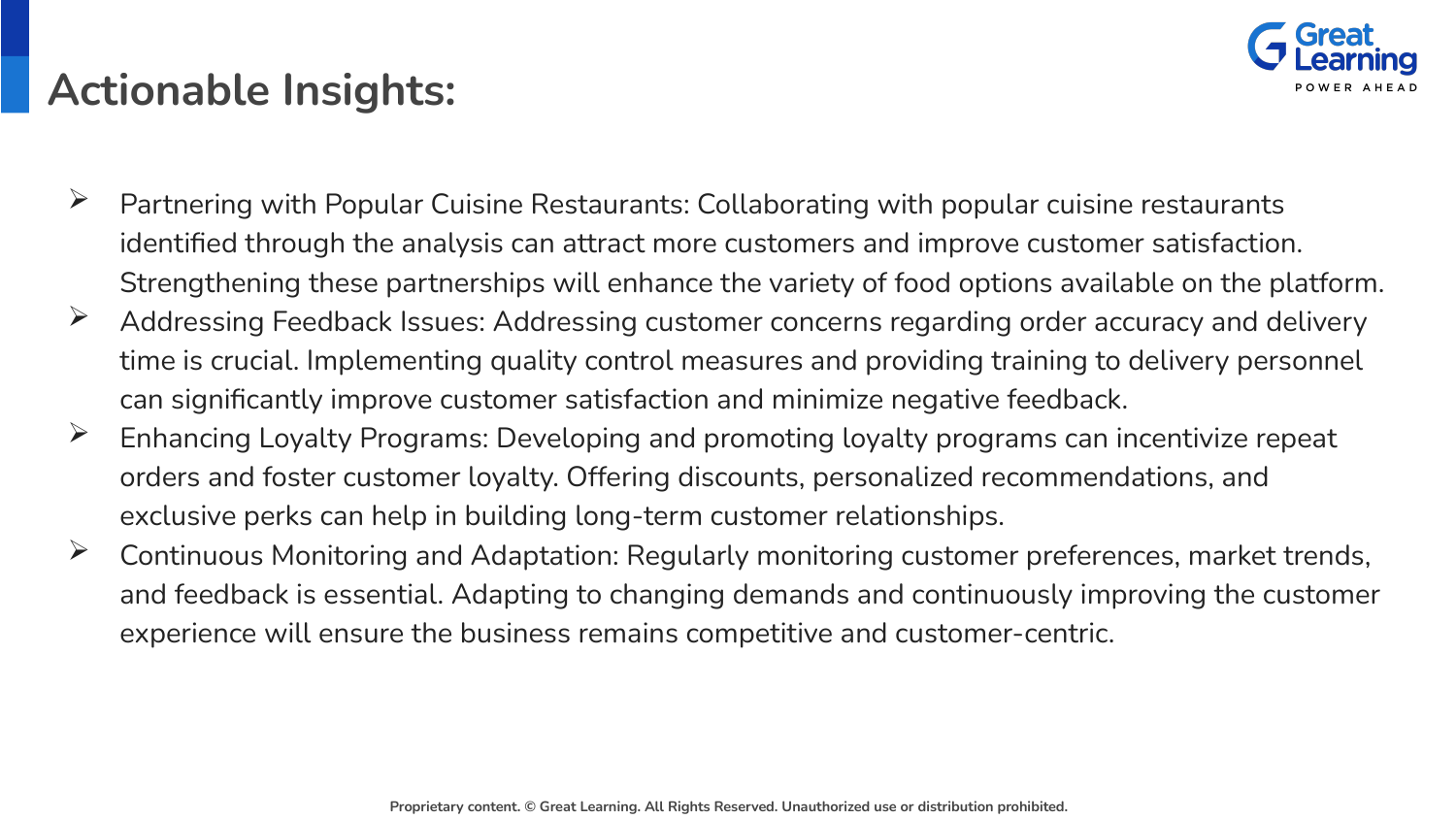

# Actionable Insights:

Partnering with Popular Cuisine Restaurants: Collaborating with popular cuisine restaurants identified through the analysis can attract more customers and improve customer satisfaction. Strengthening these partnerships will enhance the variety of food options available on the platform.
Addressing Feedback Issues: Addressing customer concerns regarding order accuracy and delivery time is crucial. Implementing quality control measures and providing training to delivery personnel can significantly improve customer satisfaction and minimize negative feedback.
Enhancing Loyalty Programs: Developing and promoting loyalty programs can incentivize repeat orders and foster customer loyalty. Offering discounts, personalized recommendations, and exclusive perks can help in building long-term customer relationships.
Continuous Monitoring and Adaptation: Regularly monitoring customer preferences, market trends, and feedback is essential. Adapting to changing demands and continuously improving the customer experience will ensure the business remains competitive and customer-centric.